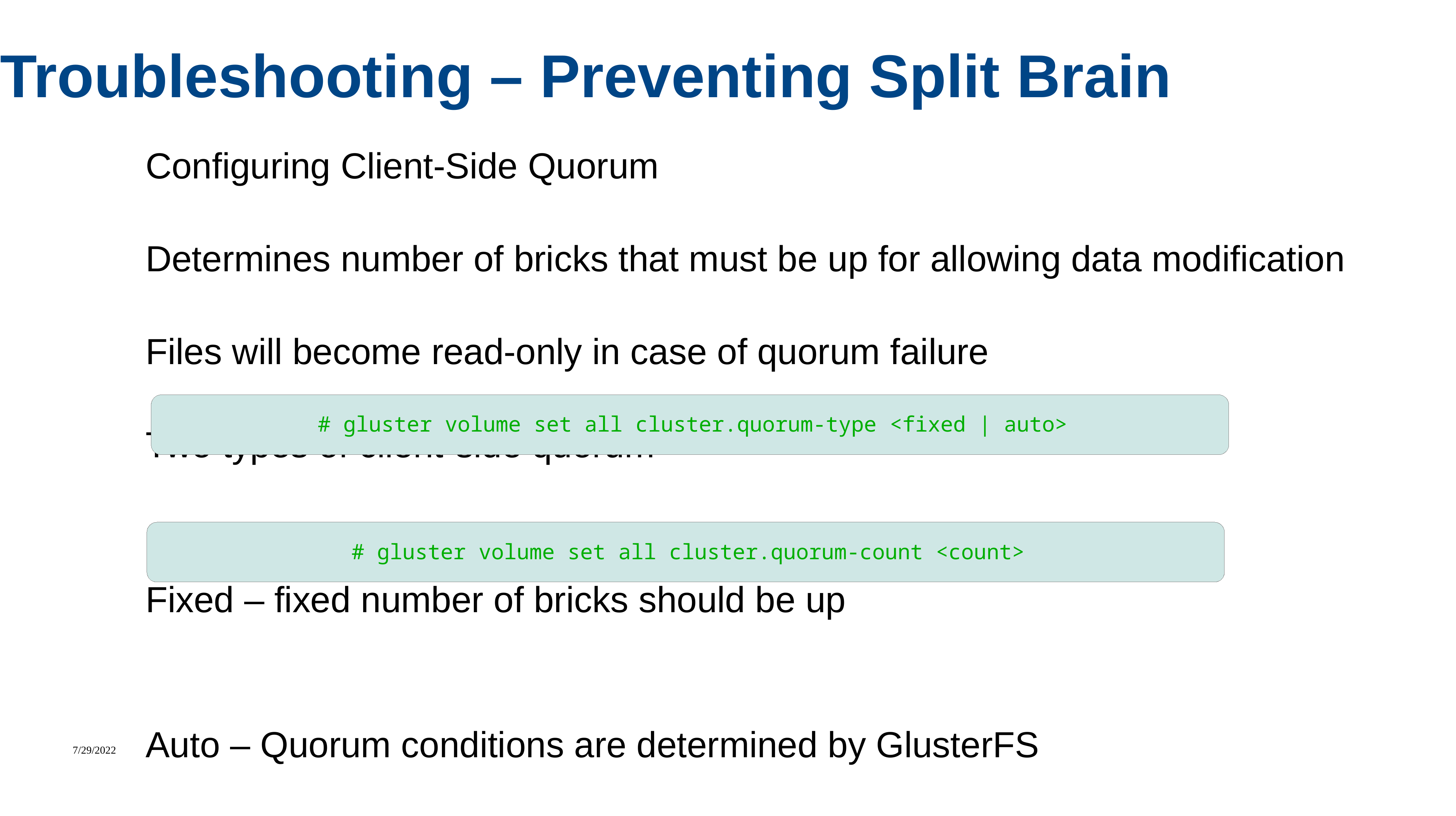

Troubleshooting – Preventing Split Brain

Configuring Client-Side Quorum
Determines number of bricks that must be up for allowing data modification
Files will become read-only in case of quorum failure
Two types of client-side quorum
Fixed – fixed number of bricks should be up
Auto – Quorum conditions are determined by GlusterFS

# gluster volume set all cluster.quorum-type <fixed | auto>

# gluster volume set all cluster.quorum-count <count>
7/29/2022